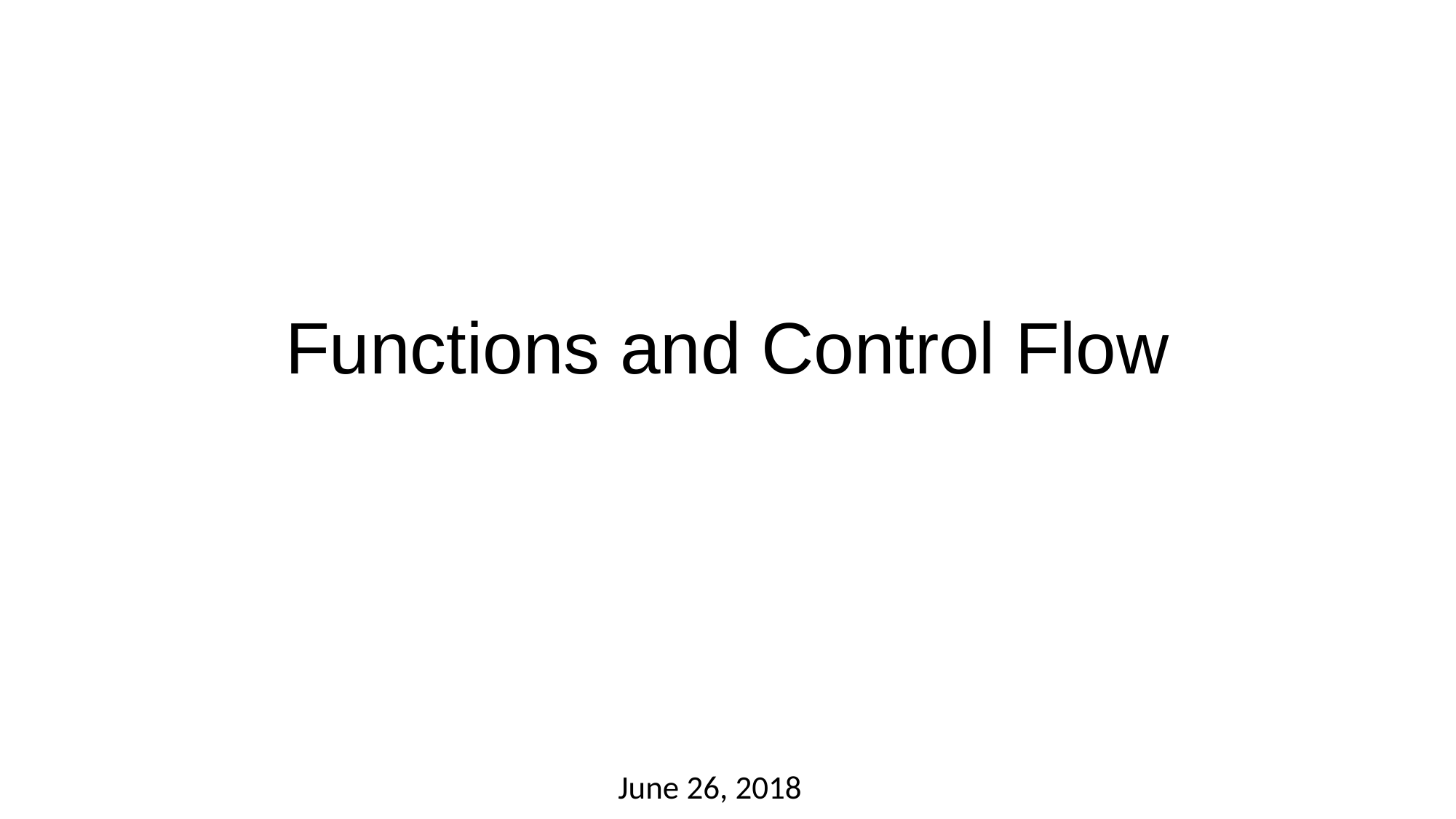

# Functions and Control Flow
June 26, 2018